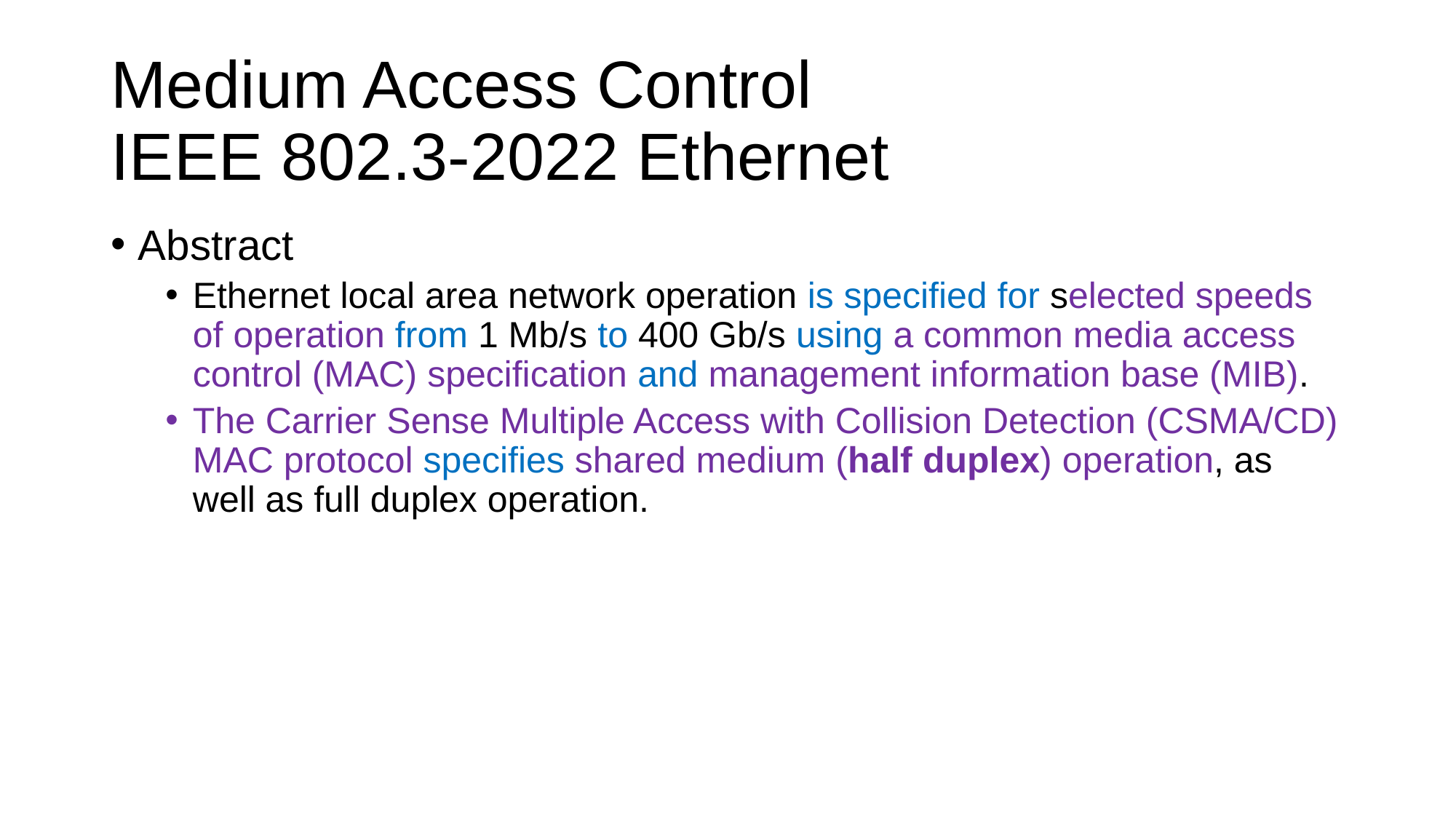

# Medium Access Control IEEE 802.3-2022 Ethernet
Abstract
Ethernet local area network operation is specified for selected speeds of operation from 1 Mb/s to 400 Gb/s using a common media access control (MAC) specification and management information base (MIB).
The Carrier Sense Multiple Access with Collision Detection (CSMA/CD) MAC protocol specifies shared medium (half duplex) operation, as well as full duplex operation.